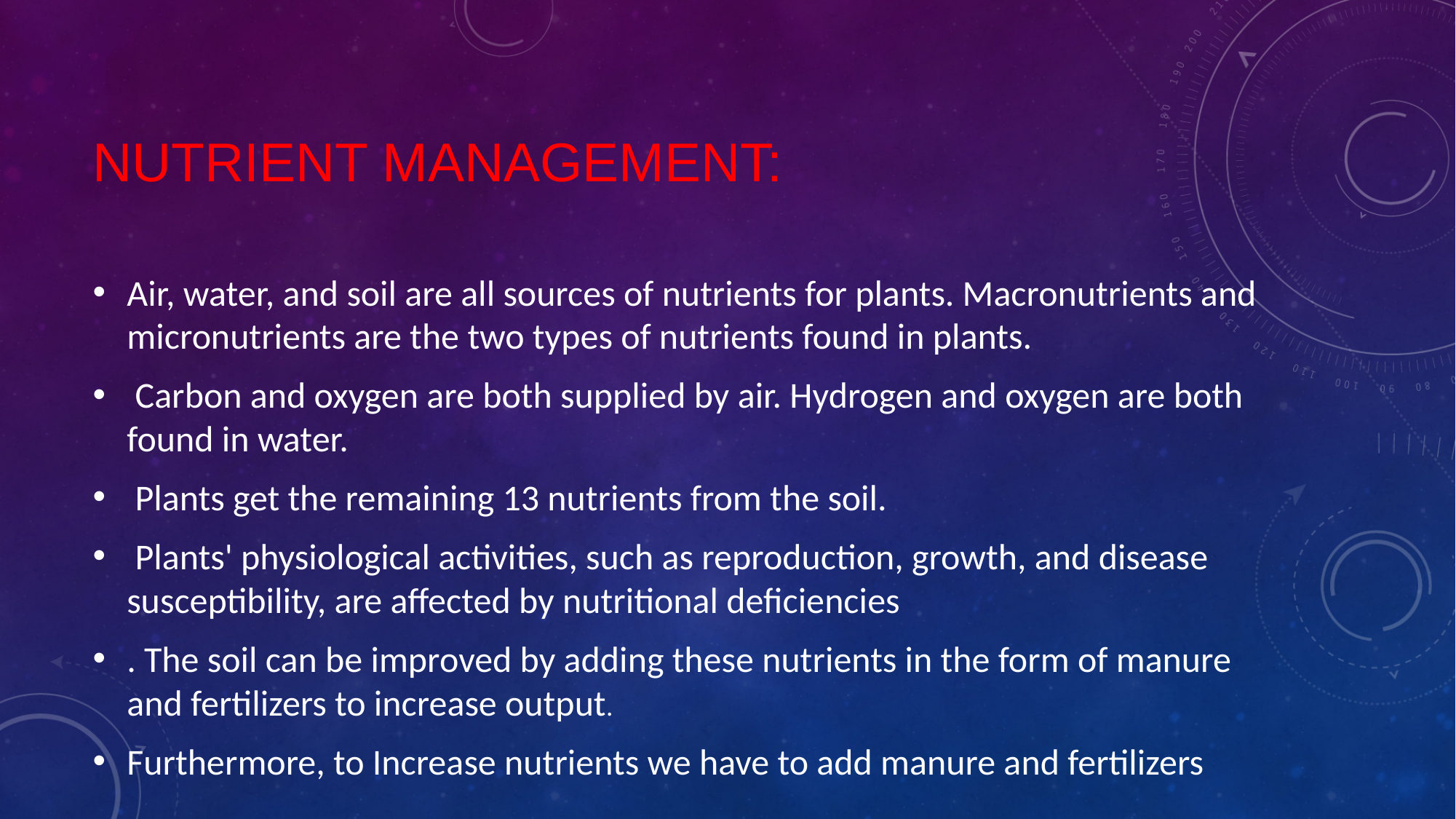

# Nutrient management:

Air, water, and soil are all sources of nutrients for plants. Macronutrients and micronutrients are the two types of nutrients found in plants.
 Carbon and oxygen are both supplied by air. Hydrogen and oxygen are both found in water.
 Plants get the remaining 13 nutrients from the soil.
 Plants' physiological activities, such as reproduction, growth, and disease susceptibility, are affected by nutritional deficiencies
. The soil can be improved by adding these nutrients in the form of manure and fertilizers to increase output.
Furthermore, to Increase nutrients we have to add manure and fertilizers